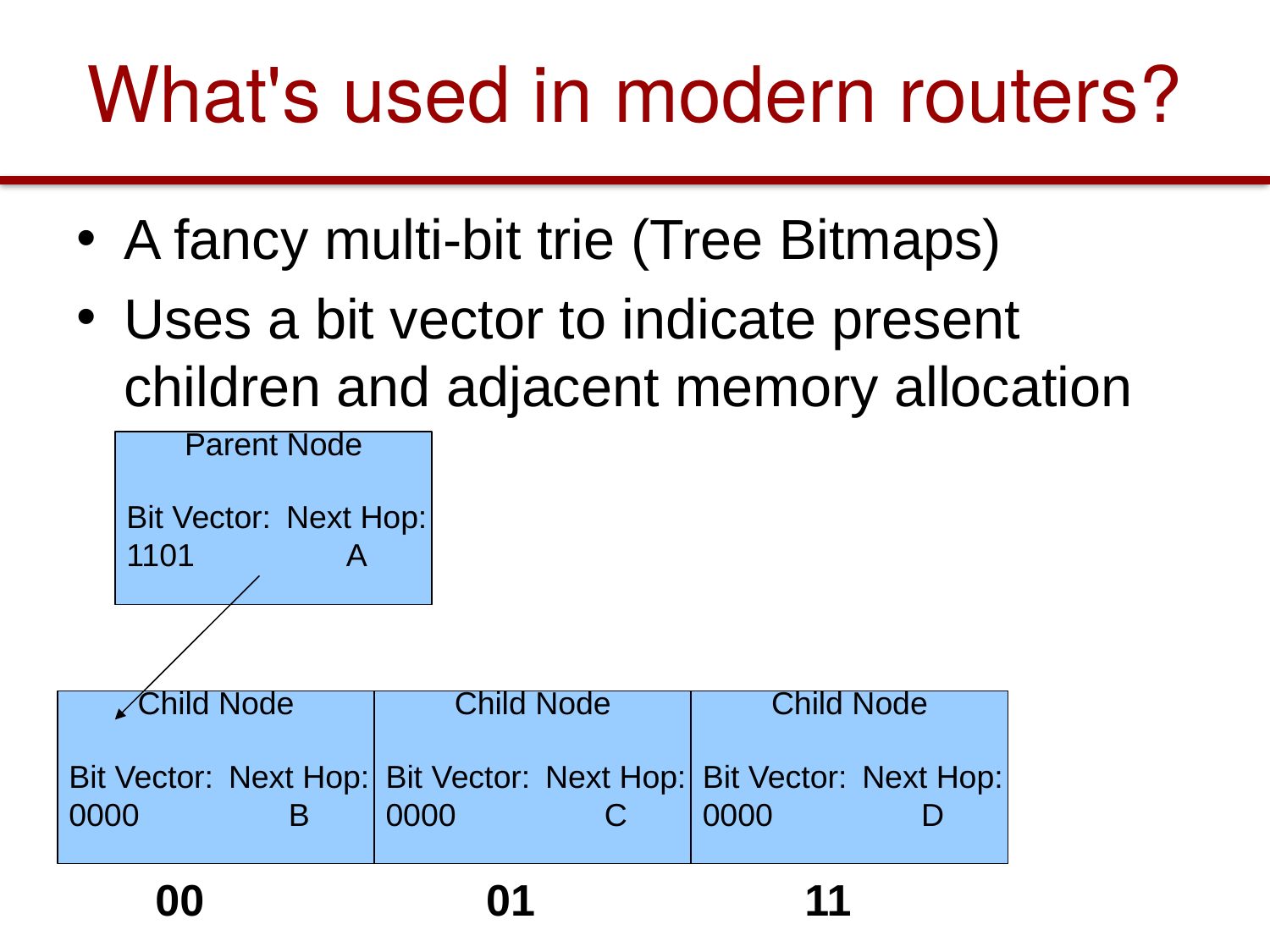

# What's used in modern routers?
A fancy multi-bit trie (Tree Bitmaps)
Uses a bit vector to indicate present children and adjacent memory allocation
Parent Node

Bit Vector:
1101
Next Hop:
A

Child Node

Child Node

Child Node

Bit Vector:
0000
Next Hop:
B
Bit Vector:
0000
Next Hop:
C
Bit Vector:
0000
Next Hop:
D
00                       01                      11